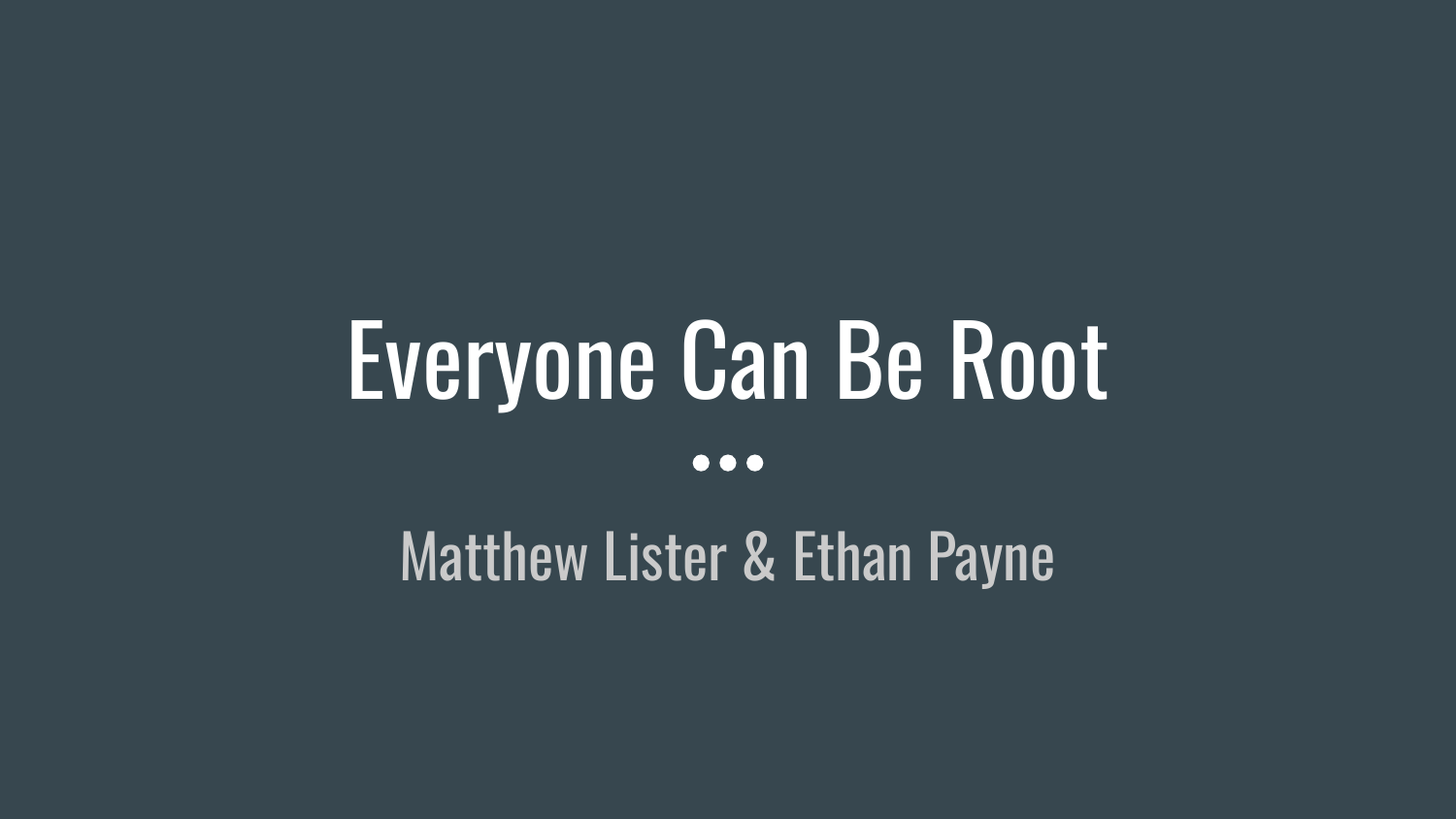

# Everyone Can Be Root
Matthew Lister & Ethan Payne